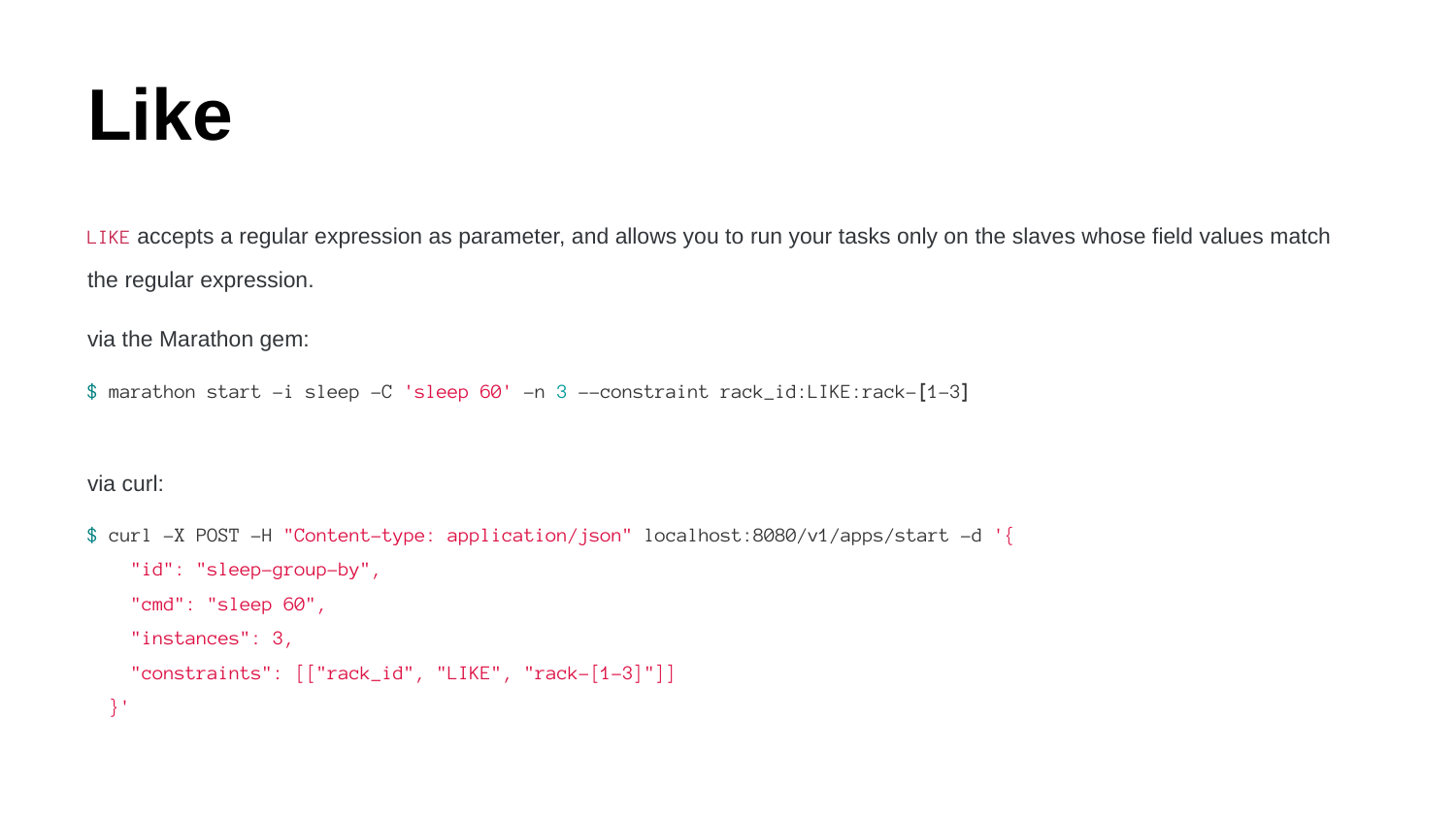

# Like
LIKE accepts a regular expression as parameter, and allows you to run your tasks only on the slaves whose field values match the regular expression.
via the Marathon gem:
$ marathon start -i sleep -C 'sleep 60' -n 3 --constraint rack_id:LIKE:rack-[1-3]
via curl:
$ curl -X POST -H "Content-type: application/json" localhost:8080/v1/apps/start -d '{
    "id": "sleep-group-by",
    "cmd": "sleep 60",
    "instances": 3,
    "constraints": [["rack_id", "LIKE", "rack-[1-3]"]]
  }'